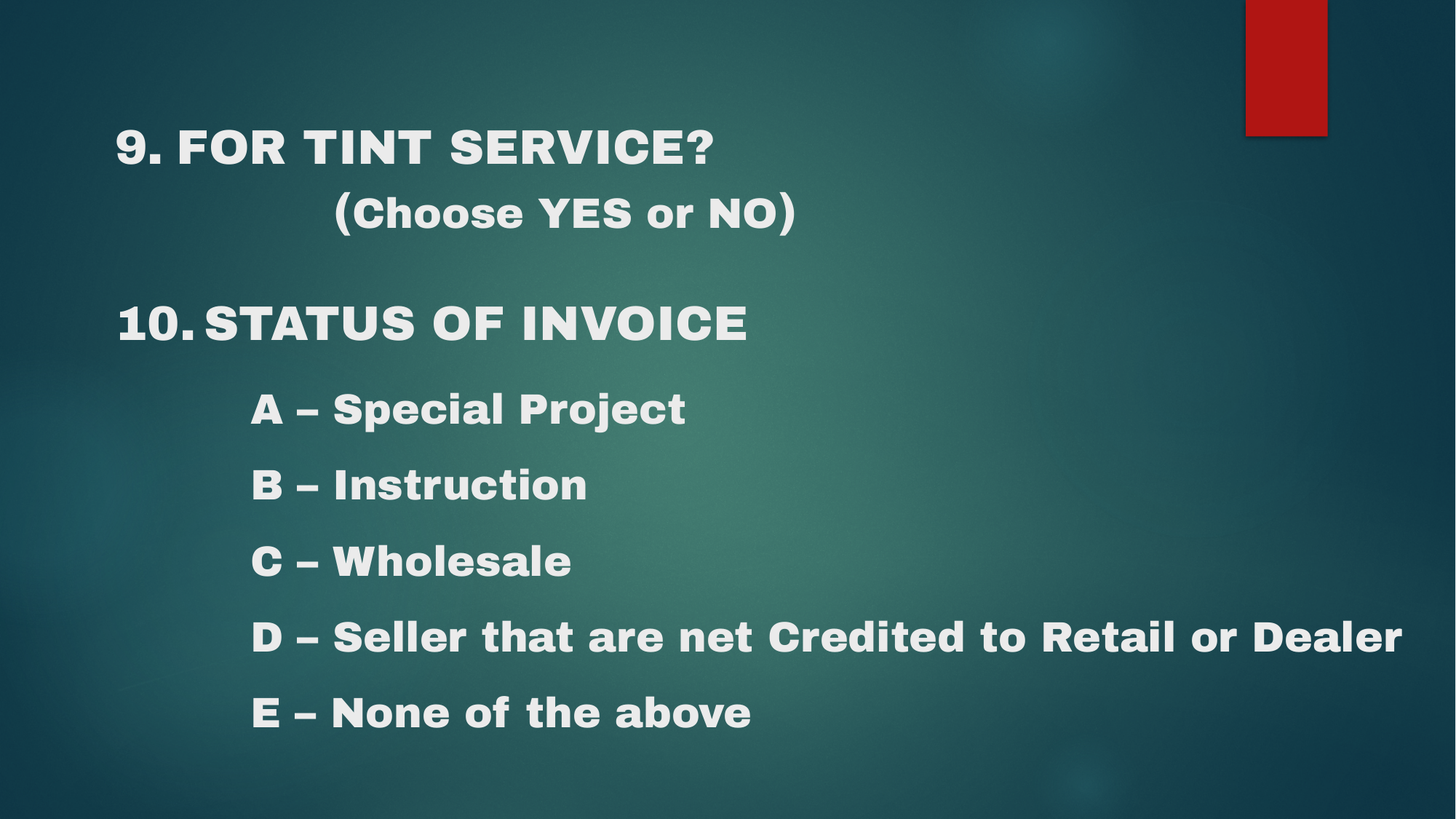

FOR TINT SERVICE?
		(Choose YES or NO)
# STATUS OF INVOICE
A – Special Project
B – Instruction
C – Wholesale
D – Seller that are net Credited to Retail or Dealer
E – None of the above